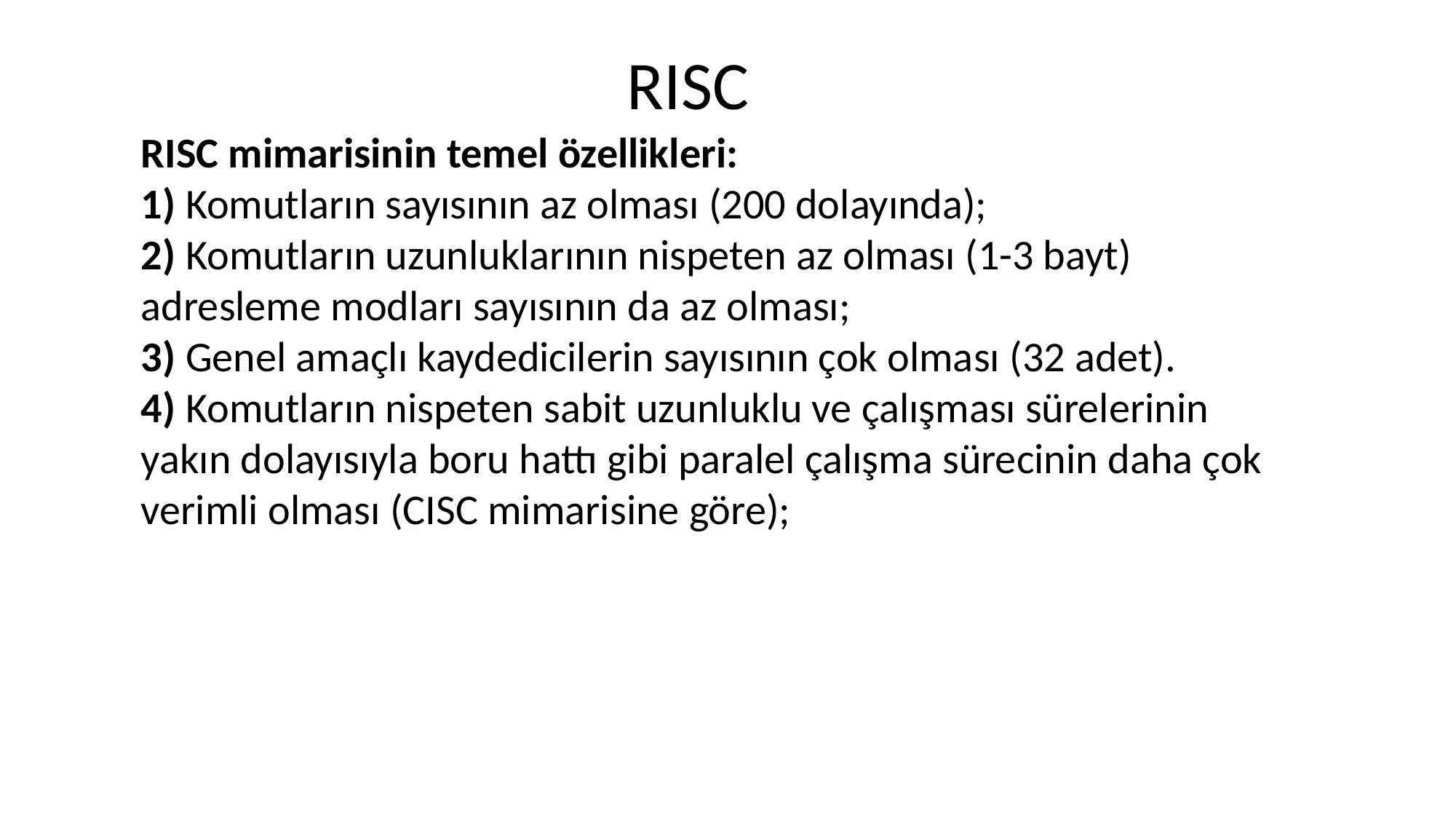

# RISC
RISC mimarisinin temel özellikleri:
1) Komutların sayısının az olması (200 dolayında);
2) Komutların uzunluklarının nispeten az olması (1-3 bayt) adresleme modları sayısının da az olması;
3) Genel amaçlı kaydedicilerin sayısının çok olması (32 adet).
4) Komutların nispeten sabit uzunluklu ve çalışması sürelerinin yakın dolayısıyla boru hattı gibi paralel çalışma sürecinin daha çok verimli olması (CISC mimarisine göre);